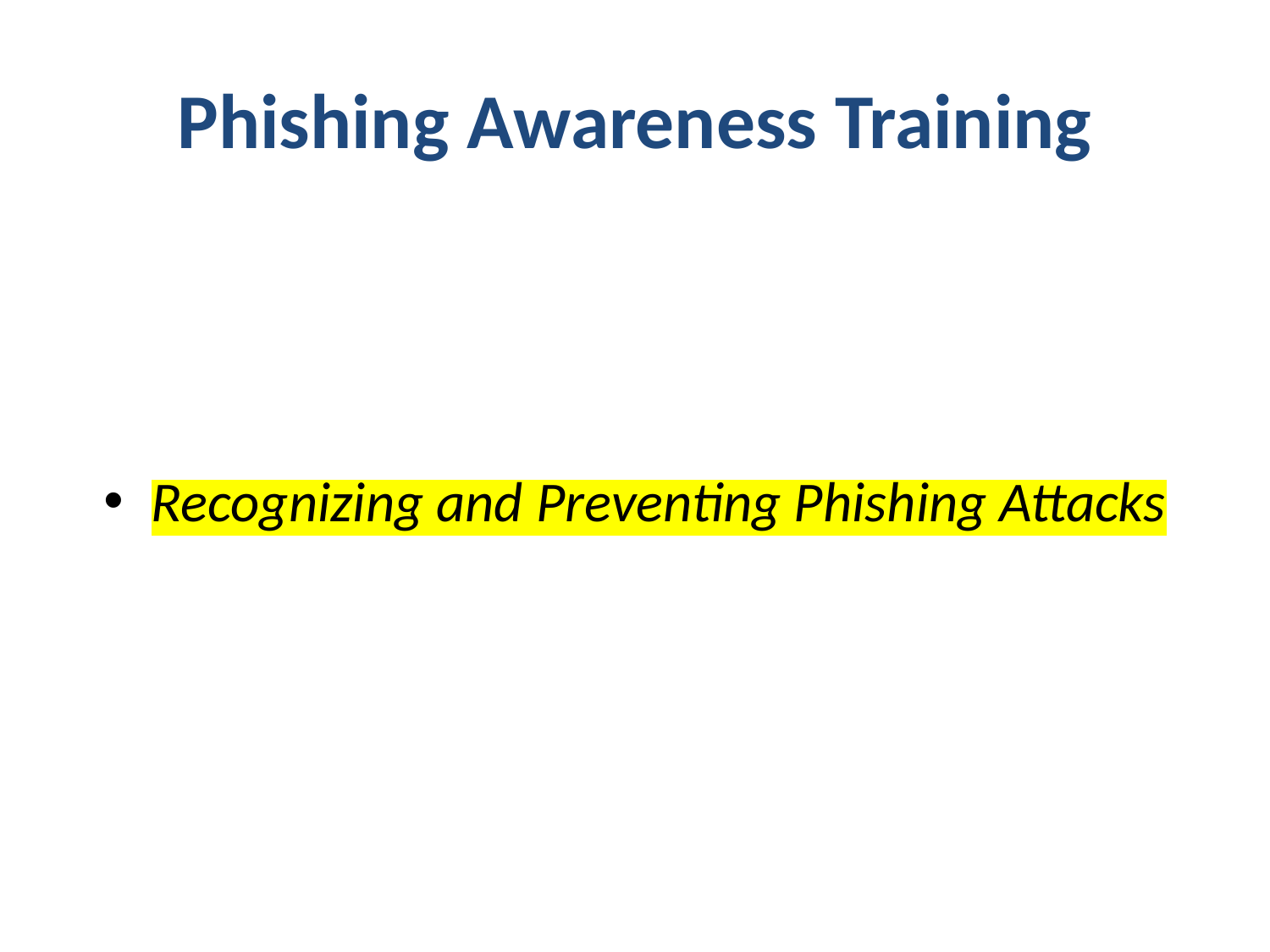

# Phishing Awareness Training

Recognizing and Preventing Phishing Attacks